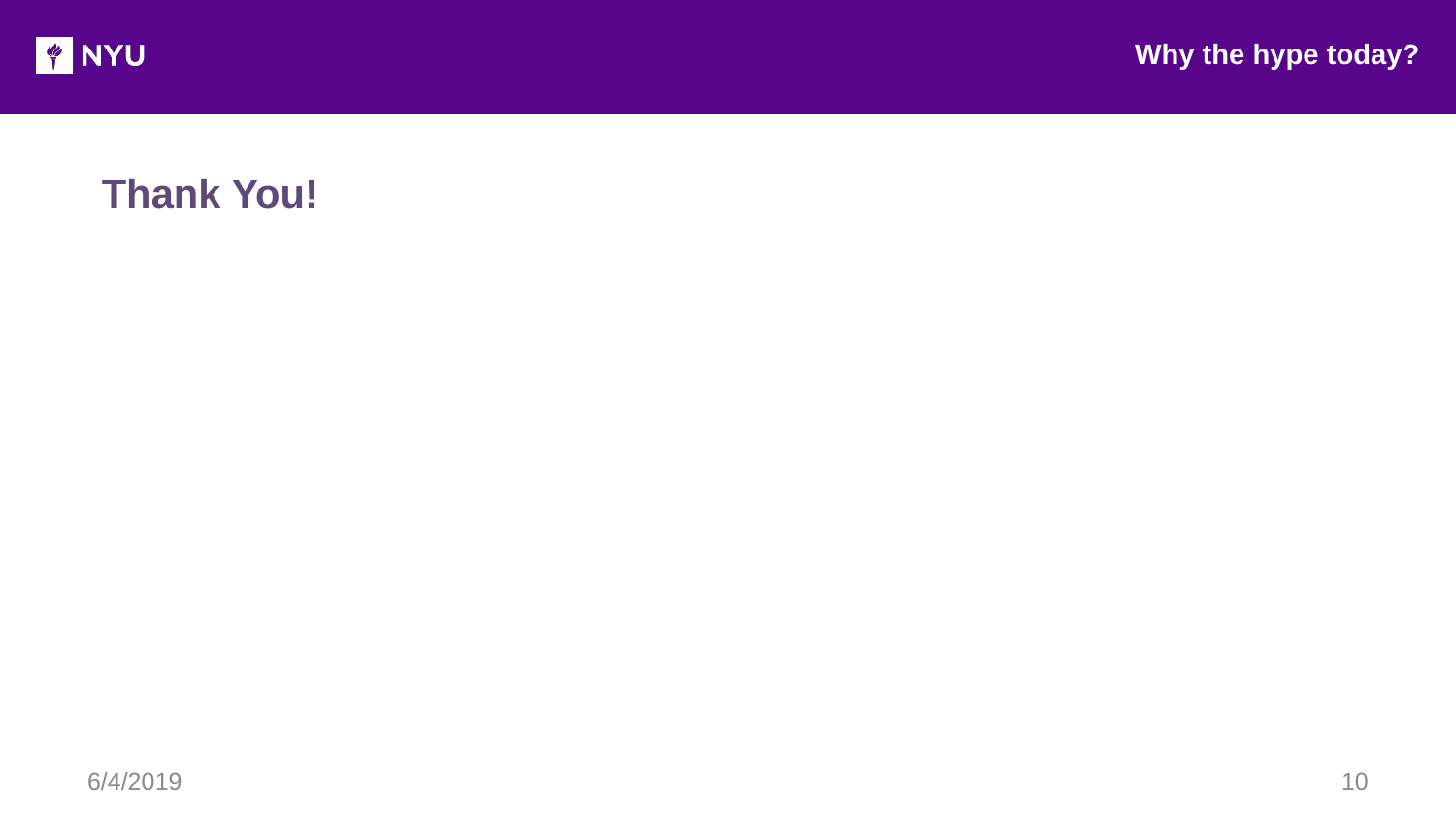

Why the hype today?
Thank You!
6/4/2019
10